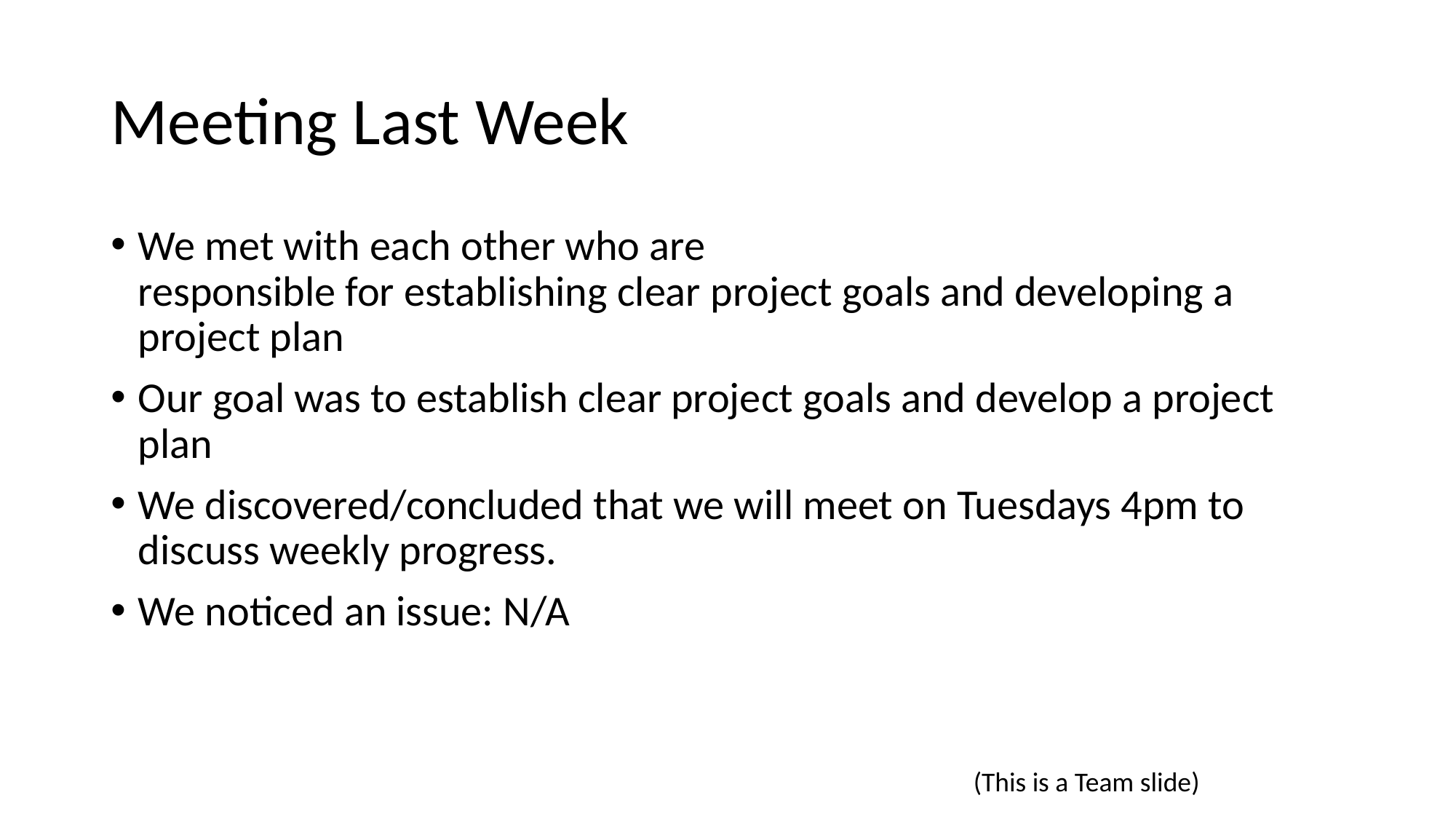

# Meeting Last Week
We met with each other who are
responsible for establishing clear project goals and developing a project plan
Our goal was to establish clear project goals and develop a project plan
We discovered/concluded that we will meet on Tuesdays 4pm to discuss weekly progress.
We noticed an issue: N/A
(This is a Team slide)